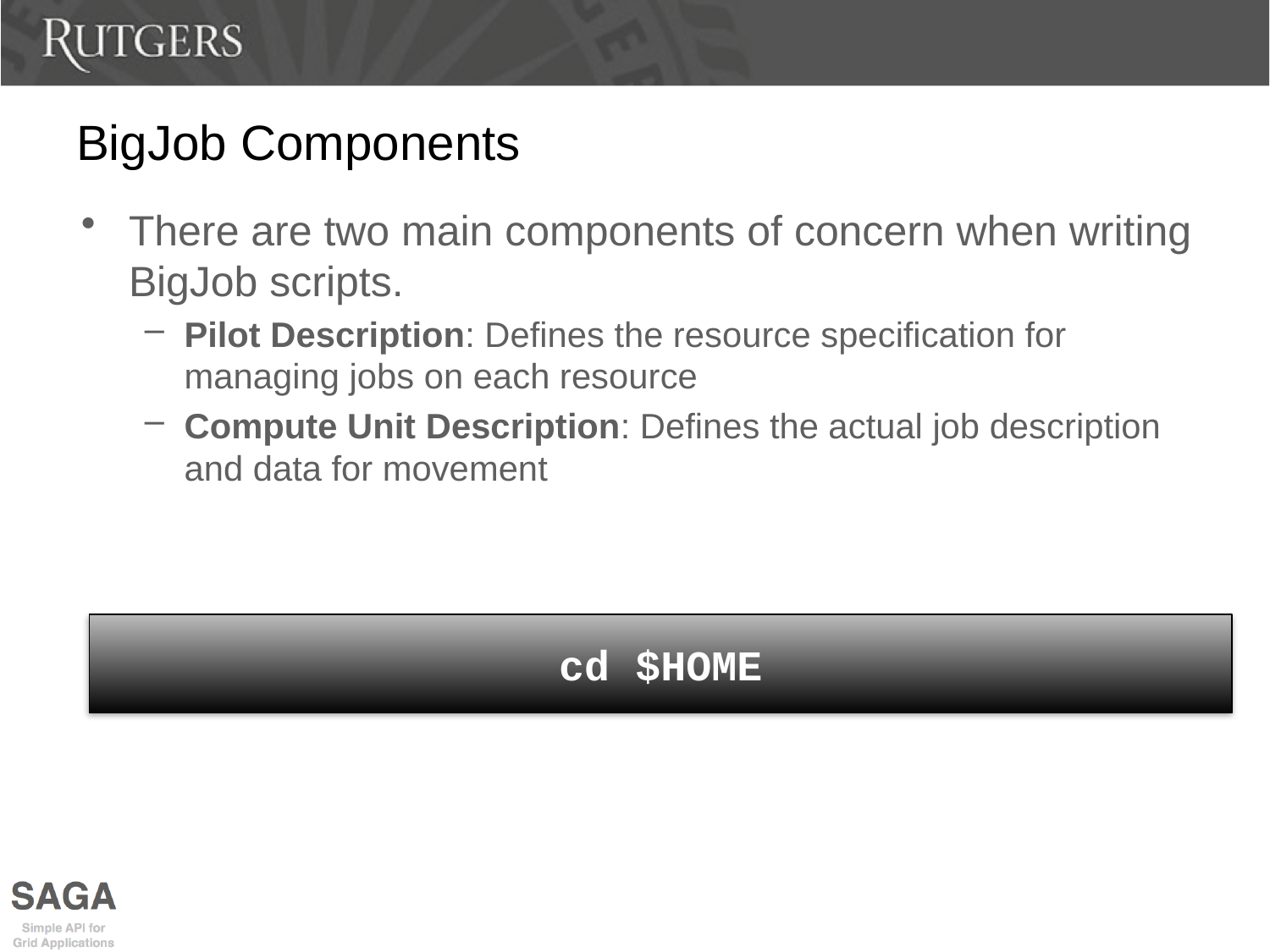

# BigJob Components
There are two main components of concern when writing BigJob scripts.
Pilot Description: Defines the resource specification for managing jobs on each resource
Compute Unit Description: Defines the actual job description and data for movement

cd $HOME